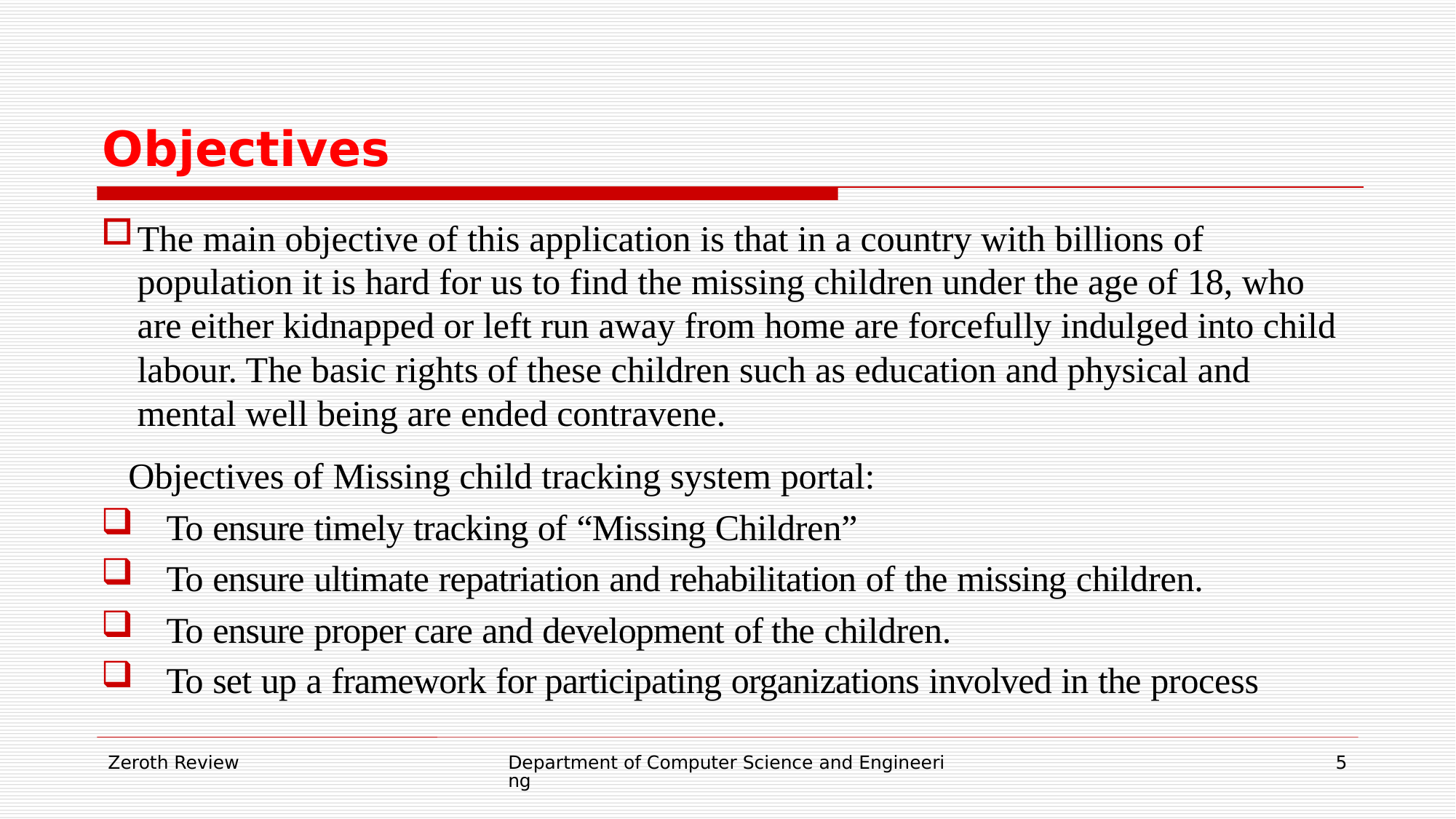

# Objectives
The main objective of this application is that in a country with billions of population it is hard for us to find the missing children under the age of 18, who are either kidnapped or left run away from home are forcefully indulged into child labour. The basic rights of these children such as education and physical and mental well being are ended contravene.
   Objectives of Missing child tracking system portal:
 To ensure timely tracking of “Missing Children”
 To ensure ultimate repatriation and rehabilitation of the missing children.
 To ensure proper care and development of the children.
 To set up a framework for participating organizations involved in the process

Zeroth Review
Department of Computer Science and Engineering
5